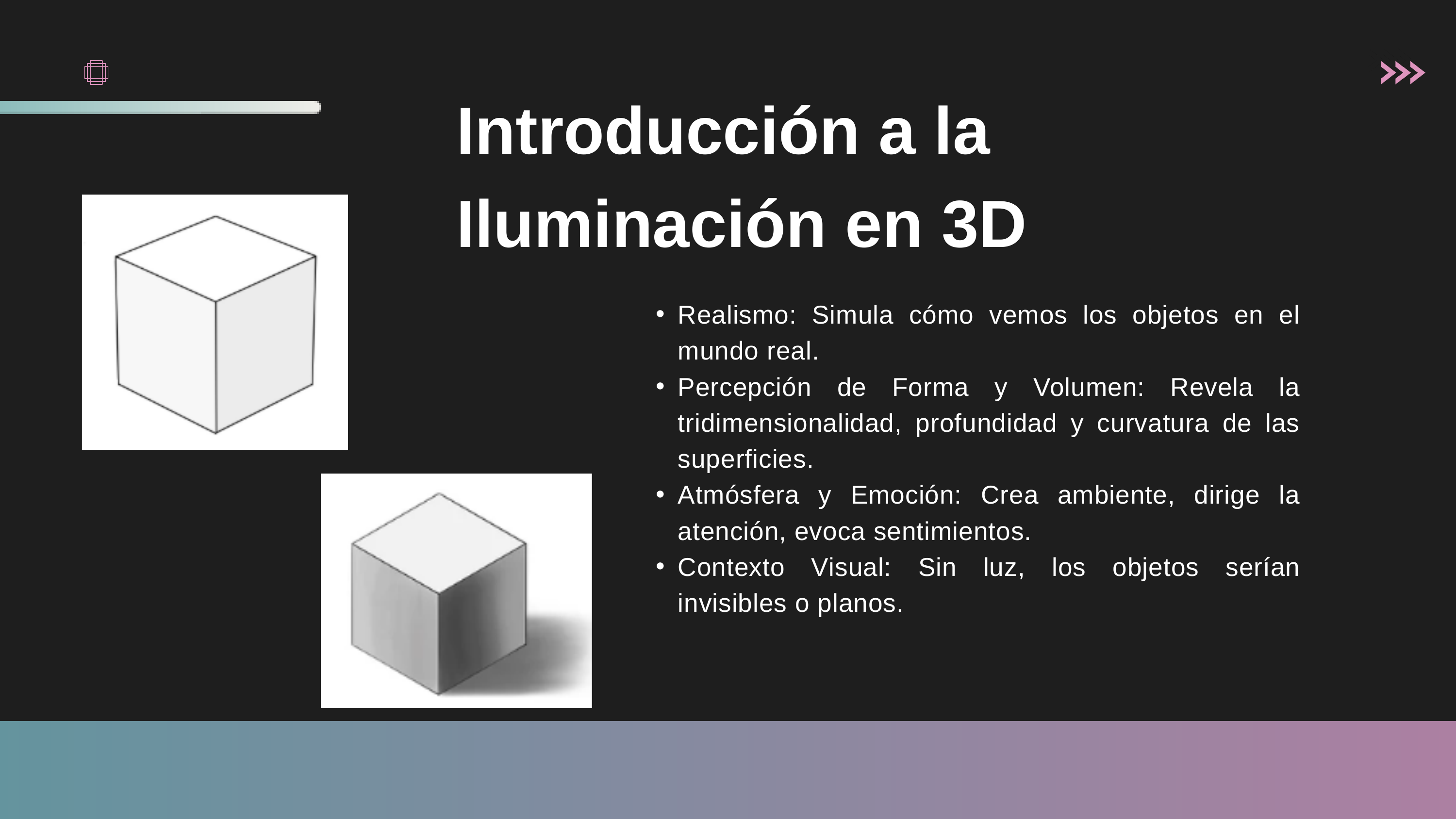

Introducción a la Iluminación en 3D

Realismo: Simula cómo vemos los objetos en el mundo real.
Percepción de Forma y Volumen: Revela la tridimensionalidad, profundidad y curvatura de las superficies.
Atmósfera y Emoción: Crea ambiente, dirige la atención, evoca sentimientos.
Contexto Visual: Sin luz, los objetos serían invisibles o planos.